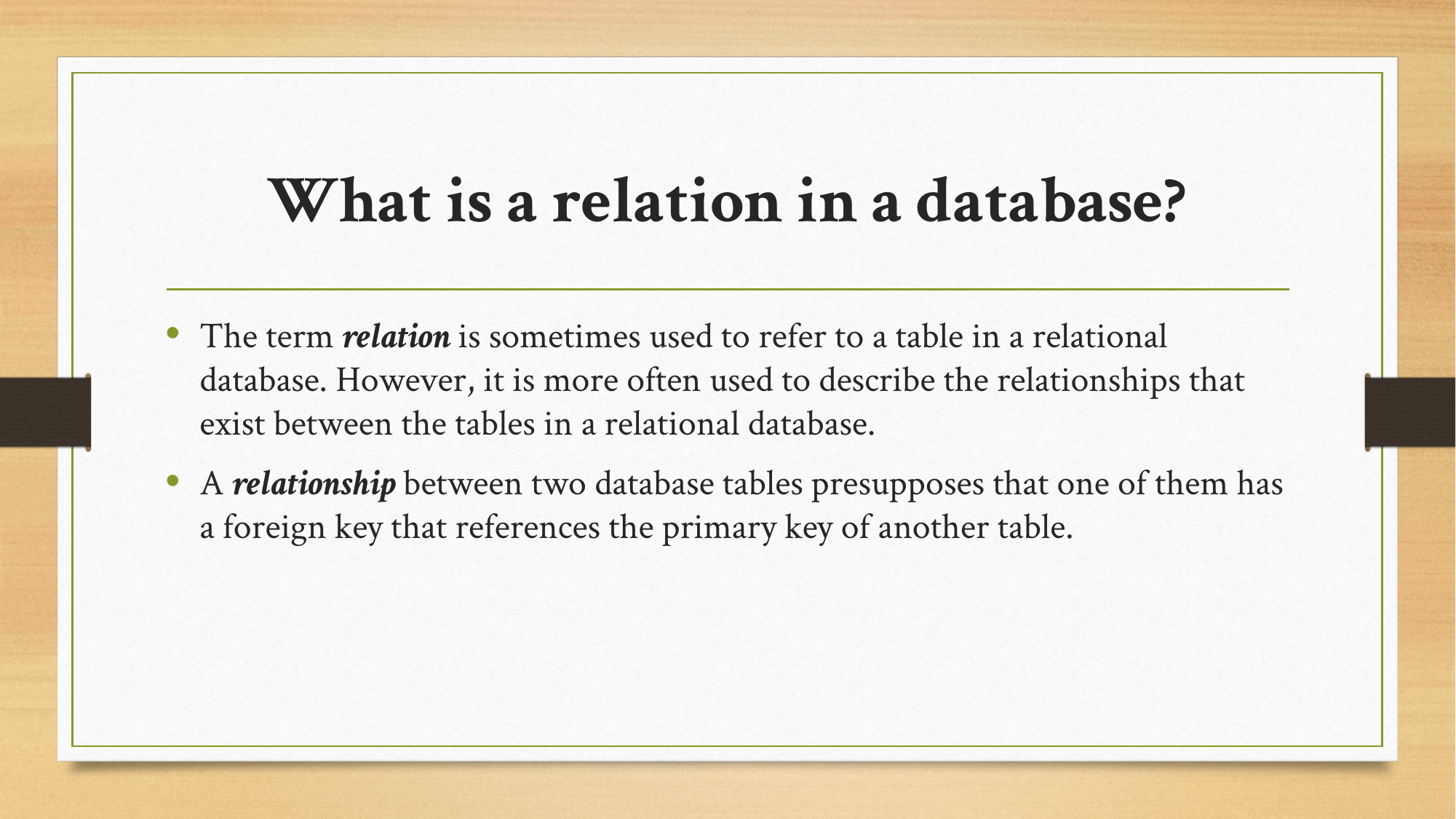

# What is a relation in a database?
The term relation is sometimes used to refer to a table in a relational database. However, it is more often used to describe the relationships that exist between the tables in a relational database.
A relationship between two database tables presupposes that one of them has a foreign key that references the primary key of another table.